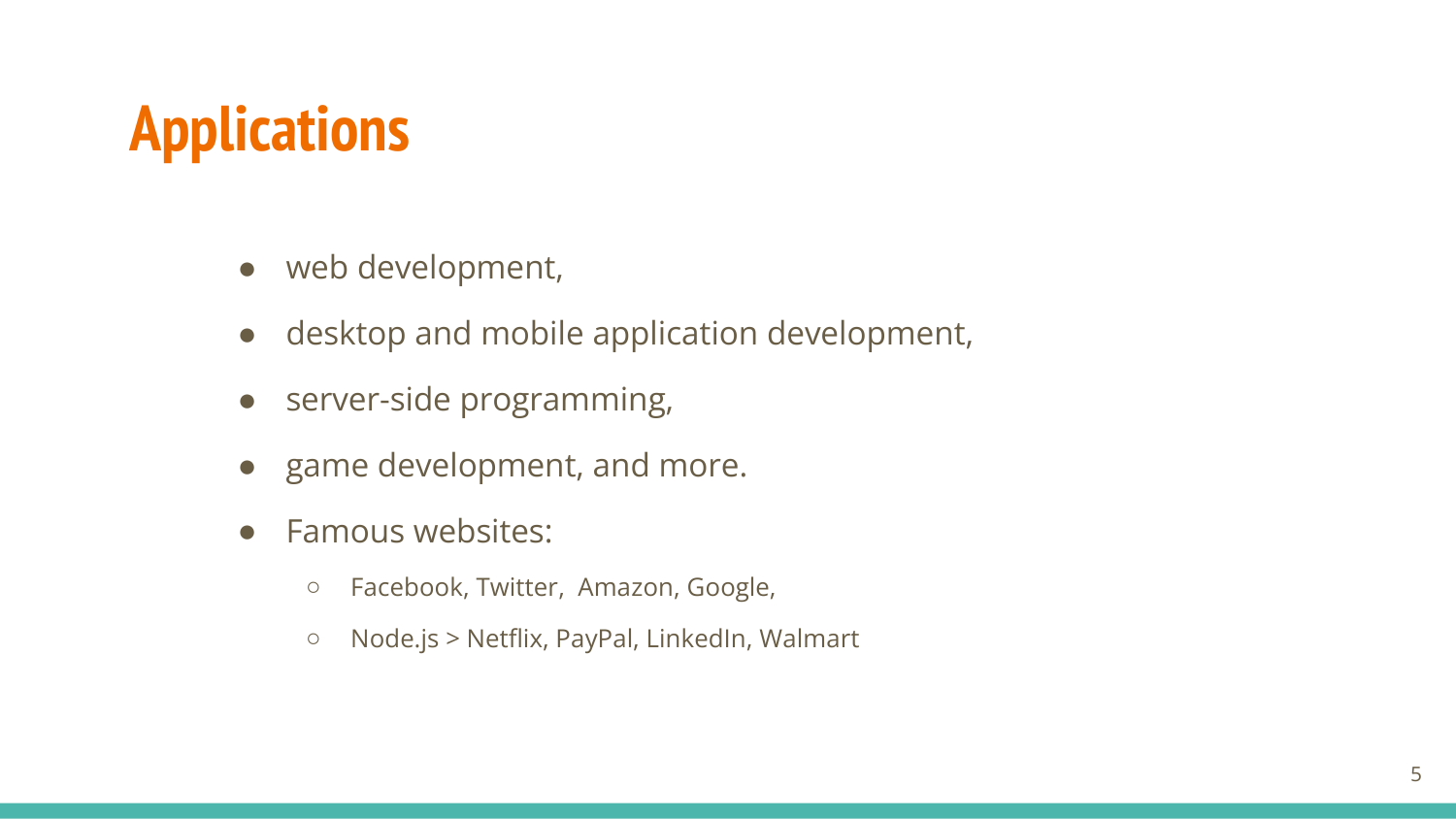

# Applications
web development,
desktop and mobile application development,
server-side programming,
game development, and more.
Famous websites:
Facebook, Twitter,  Amazon, Google,
Node.js > Netflix, PayPal, LinkedIn, Walmart
5